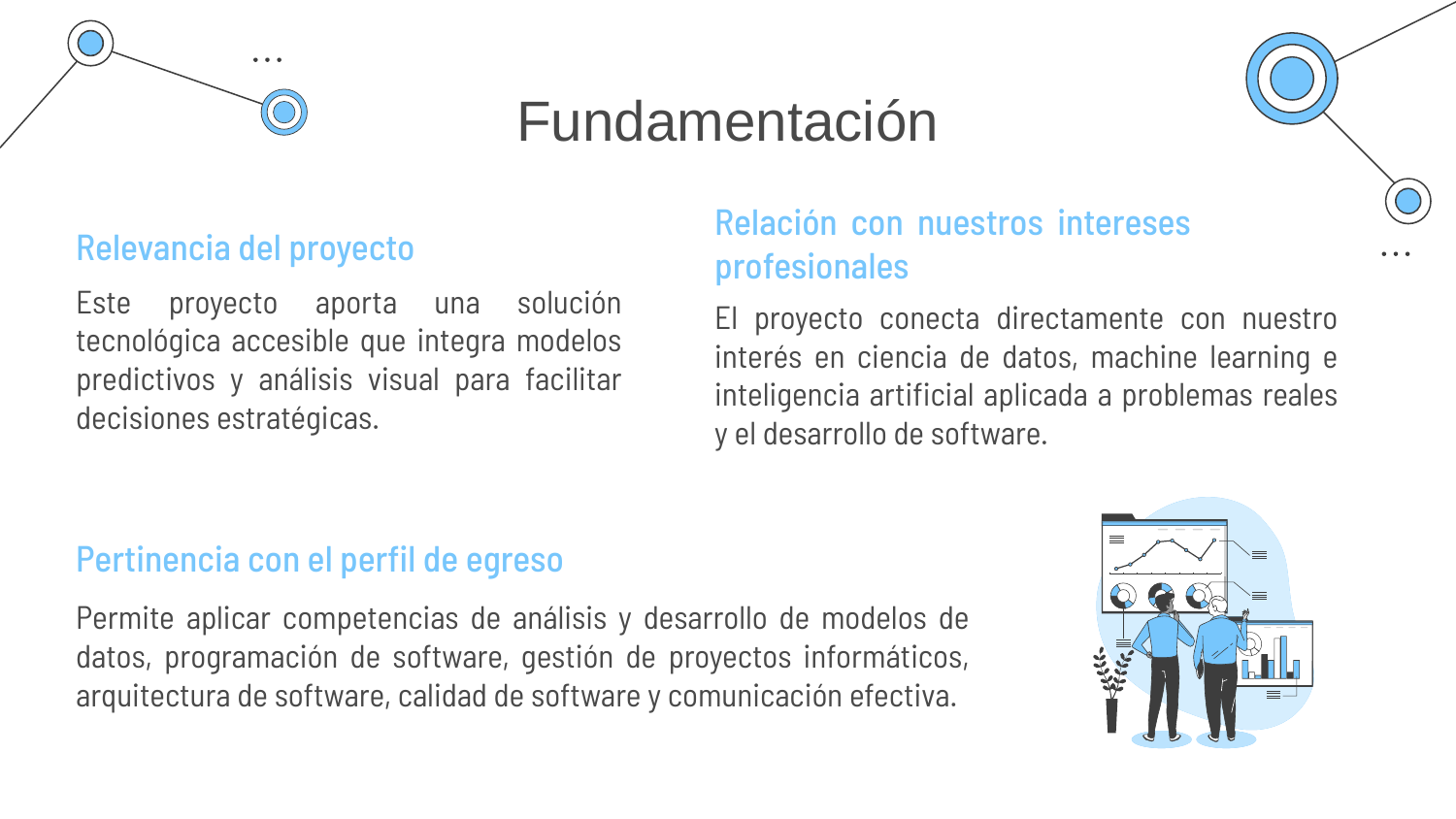

# Fundamentación
Relación con nuestros intereses profesionales
Relevancia del proyecto
Este proyecto aporta una solución tecnológica accesible que integra modelos predictivos y análisis visual para facilitar decisiones estratégicas.
El proyecto conecta directamente con nuestro interés en ciencia de datos, machine learning e inteligencia artificial aplicada a problemas reales y el desarrollo de software.

Pertinencia con el perfil de egreso
Permite aplicar competencias de análisis y desarrollo de modelos de datos, programación de software, gestión de proyectos informáticos, arquitectura de software, calidad de software y comunicación efectiva.